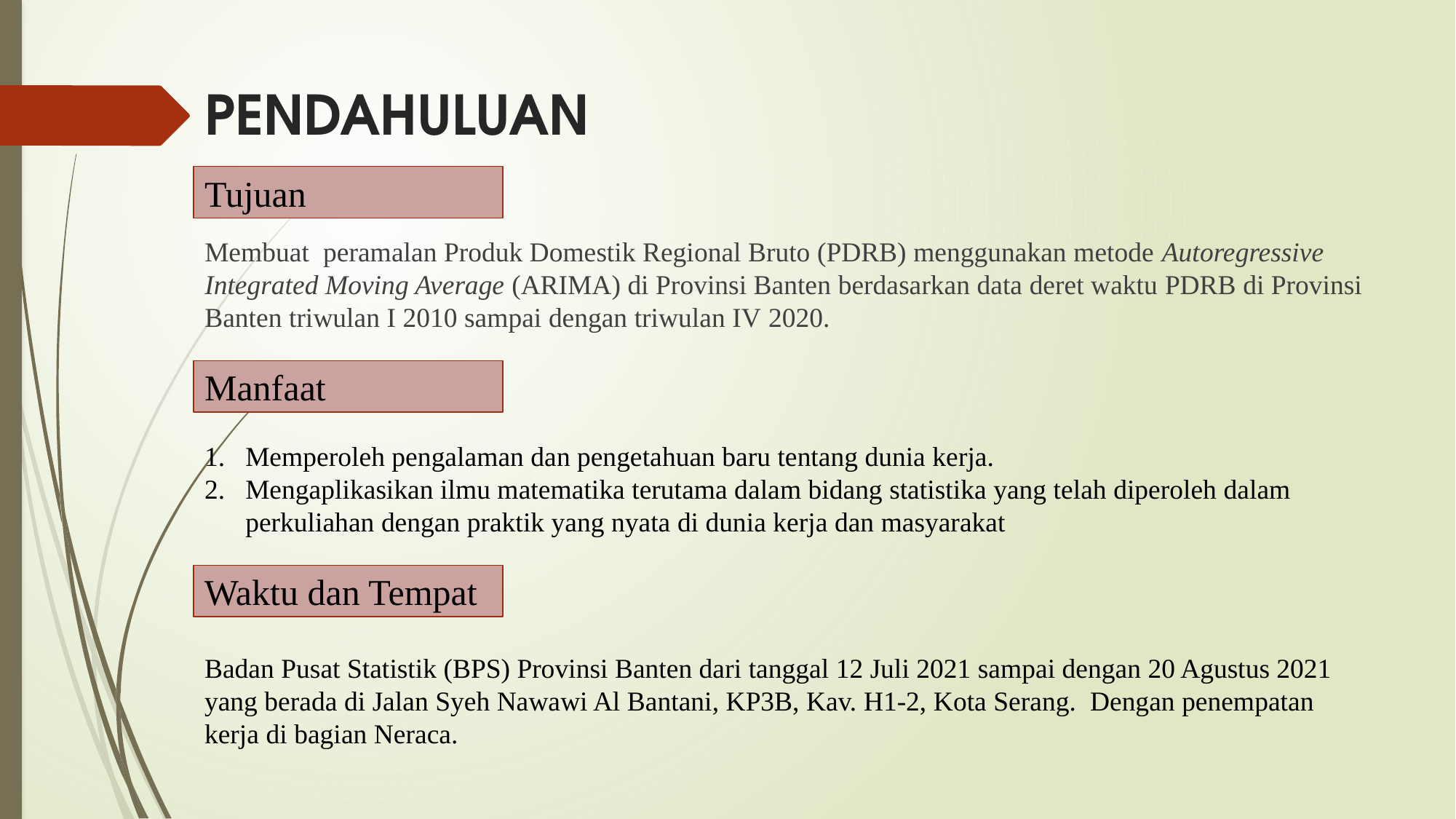

# PENDAHULUAN
Tujuan
Membuat  peramalan Produk Domestik Regional Bruto (PDRB) menggunakan metode Autoregressive Integrated Moving Average (ARIMA) di Provinsi Banten berdasarkan data deret waktu PDRB di Provinsi Banten triwulan I 2010 sampai dengan triwulan IV 2020.
Manfaat
Memperoleh pengalaman dan pengetahuan baru tentang dunia kerja.
Mengaplikasikan ilmu matematika terutama dalam bidang statistika yang telah diperoleh dalam perkuliahan dengan praktik yang nyata di dunia kerja dan masyarakat
Waktu dan Tempat
Badan Pusat Statistik (BPS) Provinsi Banten dari tanggal 12 Juli 2021 sampai dengan 20 Agustus 2021 yang berada di Jalan Syeh Nawawi Al Bantani, KP3B, Kav. H1-2, Kota Serang.  Dengan penempatan kerja di bagian Neraca.